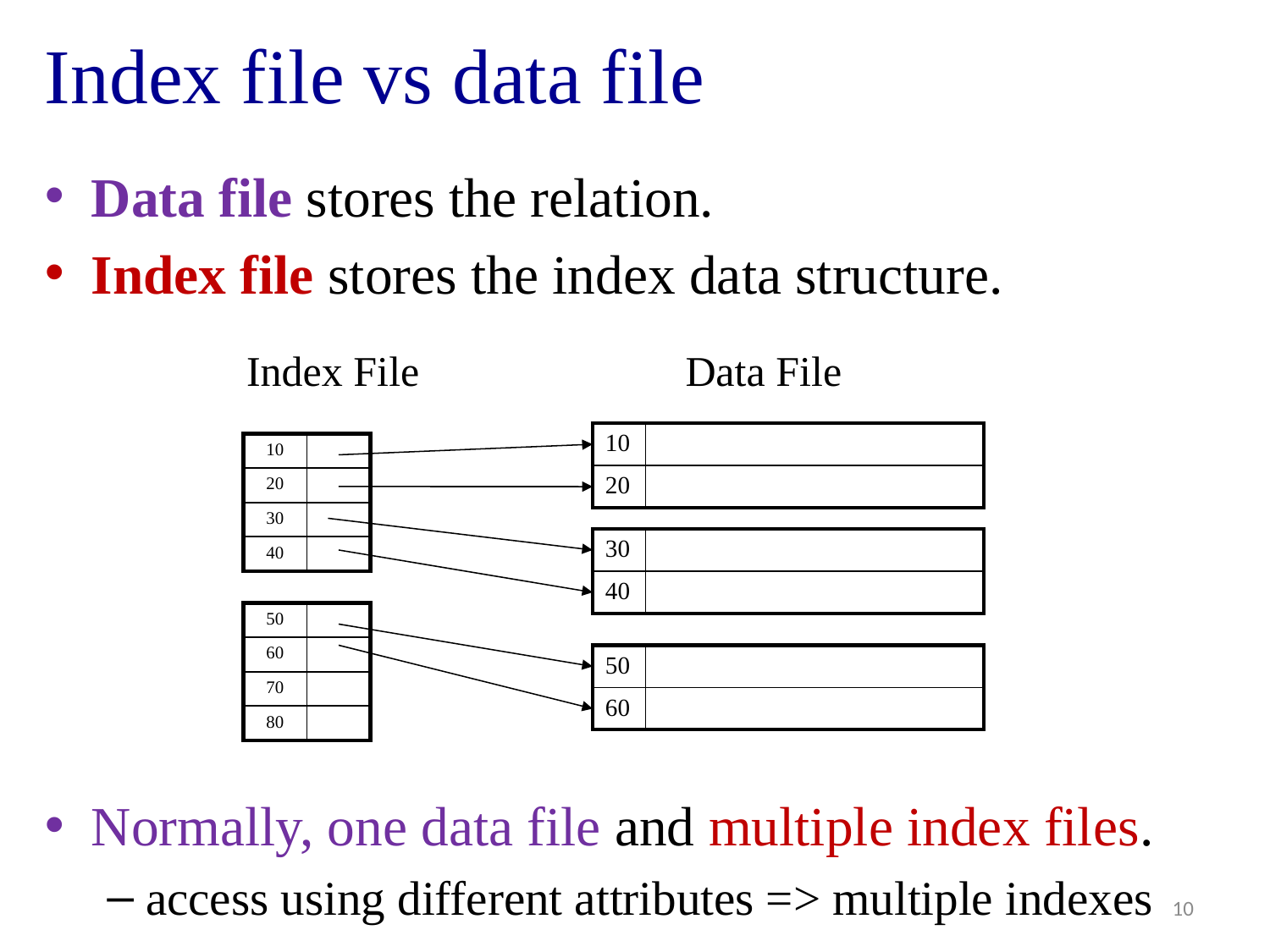

# Index file vs data file
Data file stores the relation.
Index file stores the index data structure.

Normally, one data file and multiple index files.
access using different attributes => multiple indexes
Index File
Data File
| 10 |  |
| --- | --- |
| 20 |  |
| 10 |  |
| --- | --- |
| 20 |  |
| 30 |  |
| 40 |  |

| 30 |  |
| --- | --- |
| 40 |  |

| 50 |  |
| --- | --- |
| 60 |  |
| 70 |  |
| 80 |  |

| 50 |  |
| --- | --- |
| 60 |  |
10